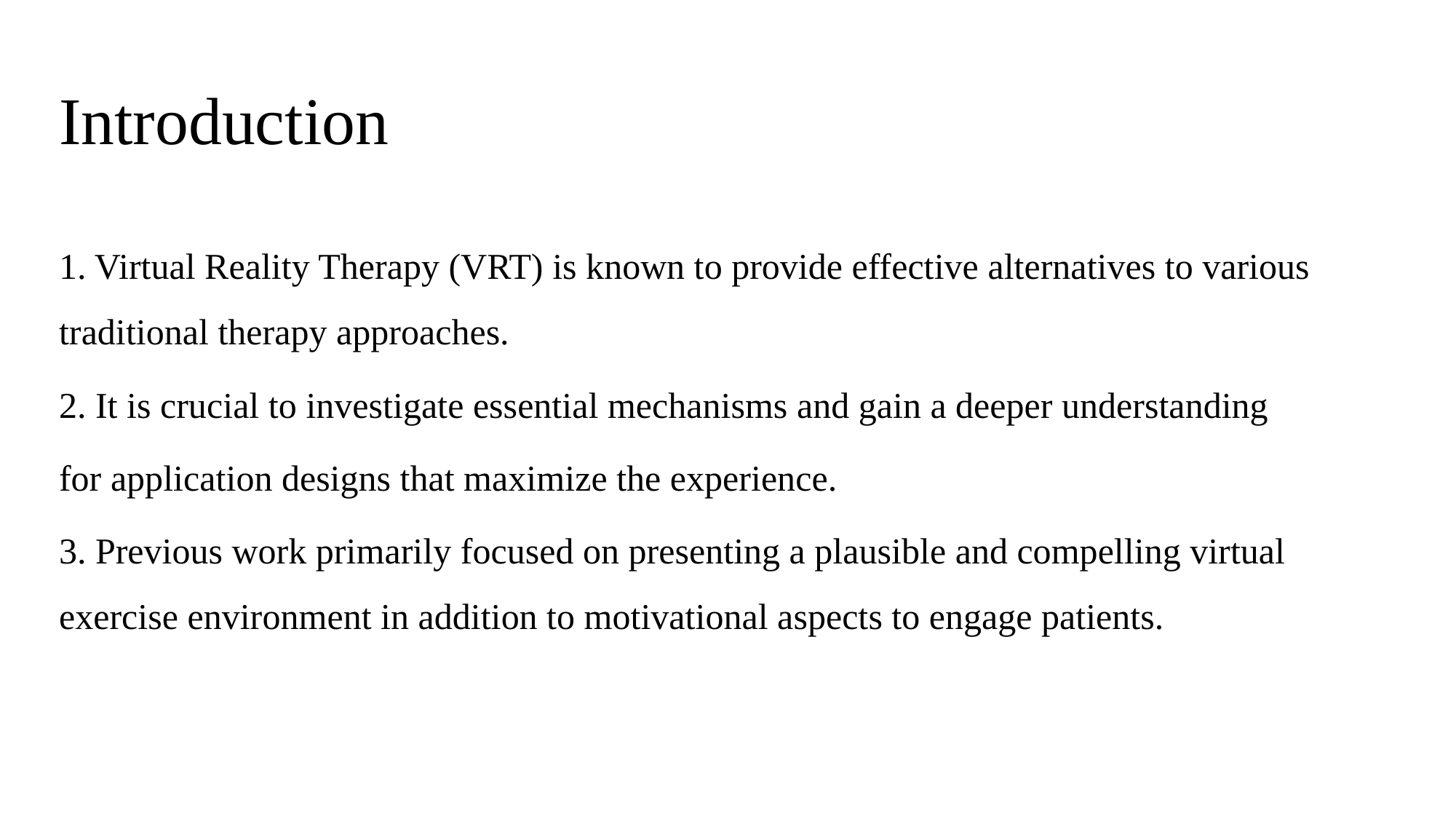

# Introduction
1. Virtual Reality Therapy (VRT) is known to provide effective alternatives to various traditional therapy approaches.
2. It is crucial to investigate essential mechanisms and gain a deeper understanding
for application designs that maximize the experience.
3. Previous work primarily focused on presenting a plausible and compelling virtual exercise environment in addition to motivational aspects to engage patients.